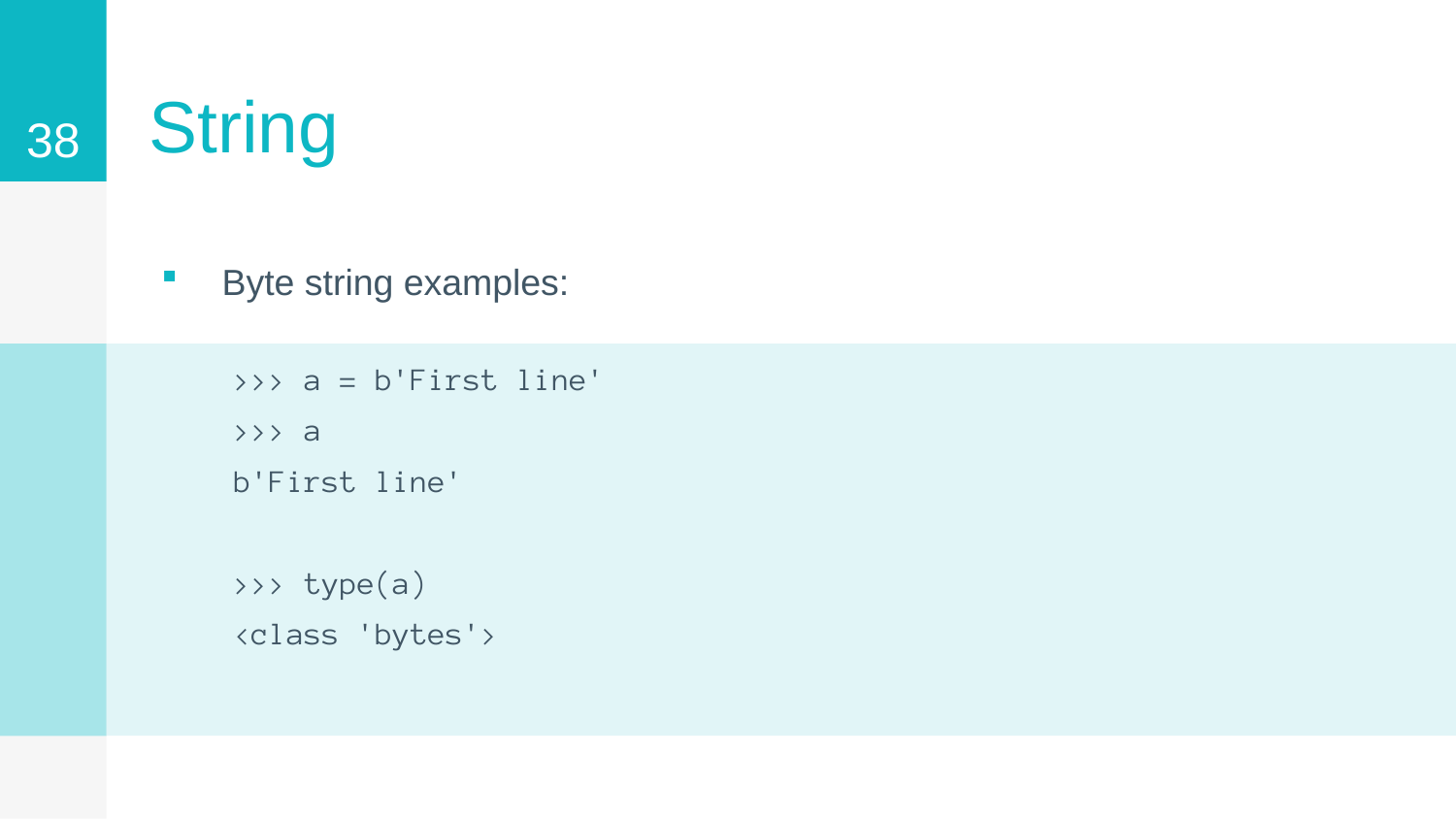

38
# String
Byte string examples:
>>> a = b'First line'
>>> a
b'First line'

>>> type(a)
<class 'bytes'>